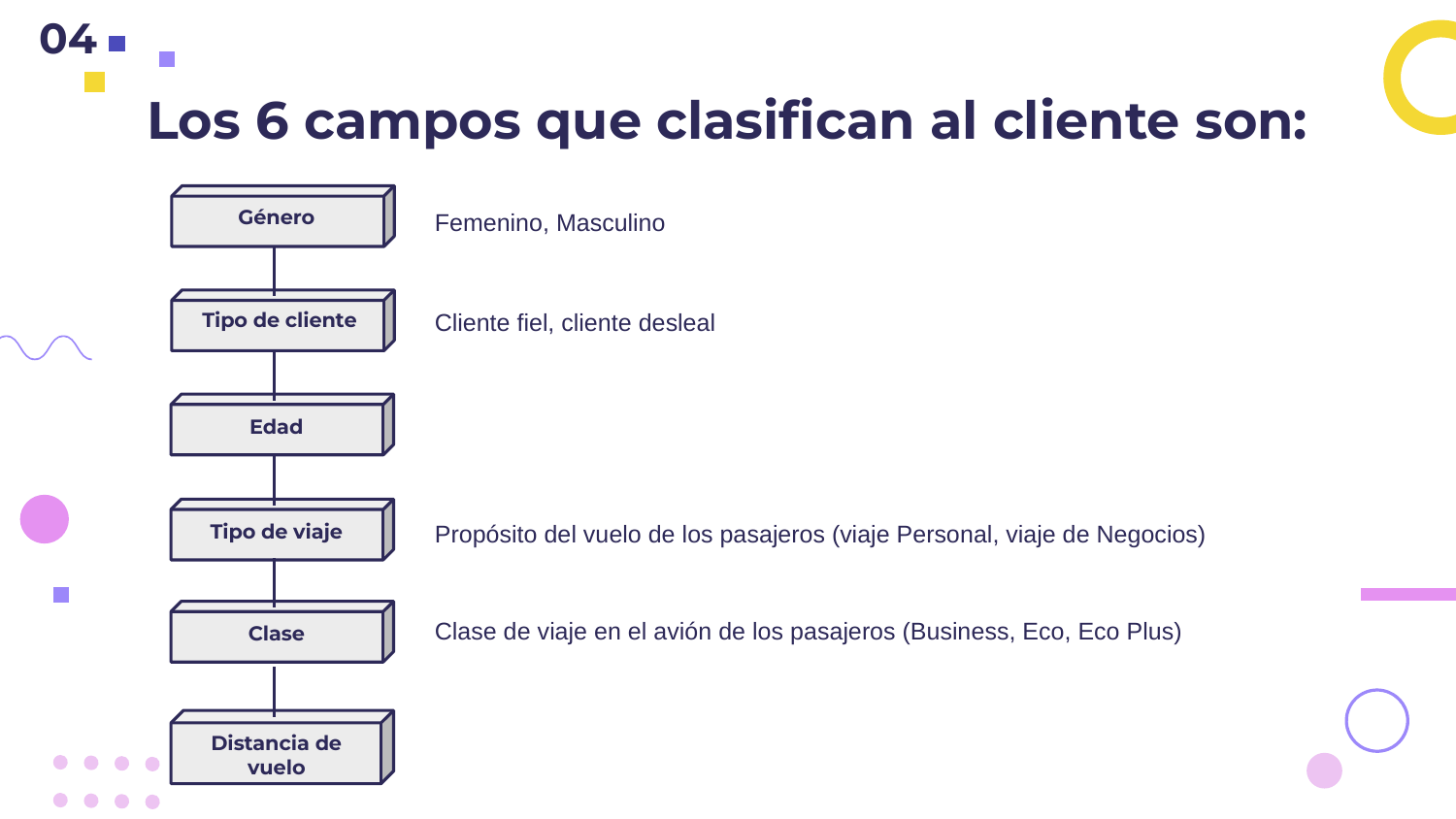

04
# Los 6 campos que clasifican al cliente son:

Género
Femenino, Masculino

Cliente fiel, cliente desleal
Tipo de cliente

Edad

Propósito del vuelo de los pasajeros (viaje Personal, viaje de Negocios)
Tipo de viaje
Clase de viaje en el avión de los pasajeros (Business, Eco, Eco Plus)

Clase

Distancia de vuelo